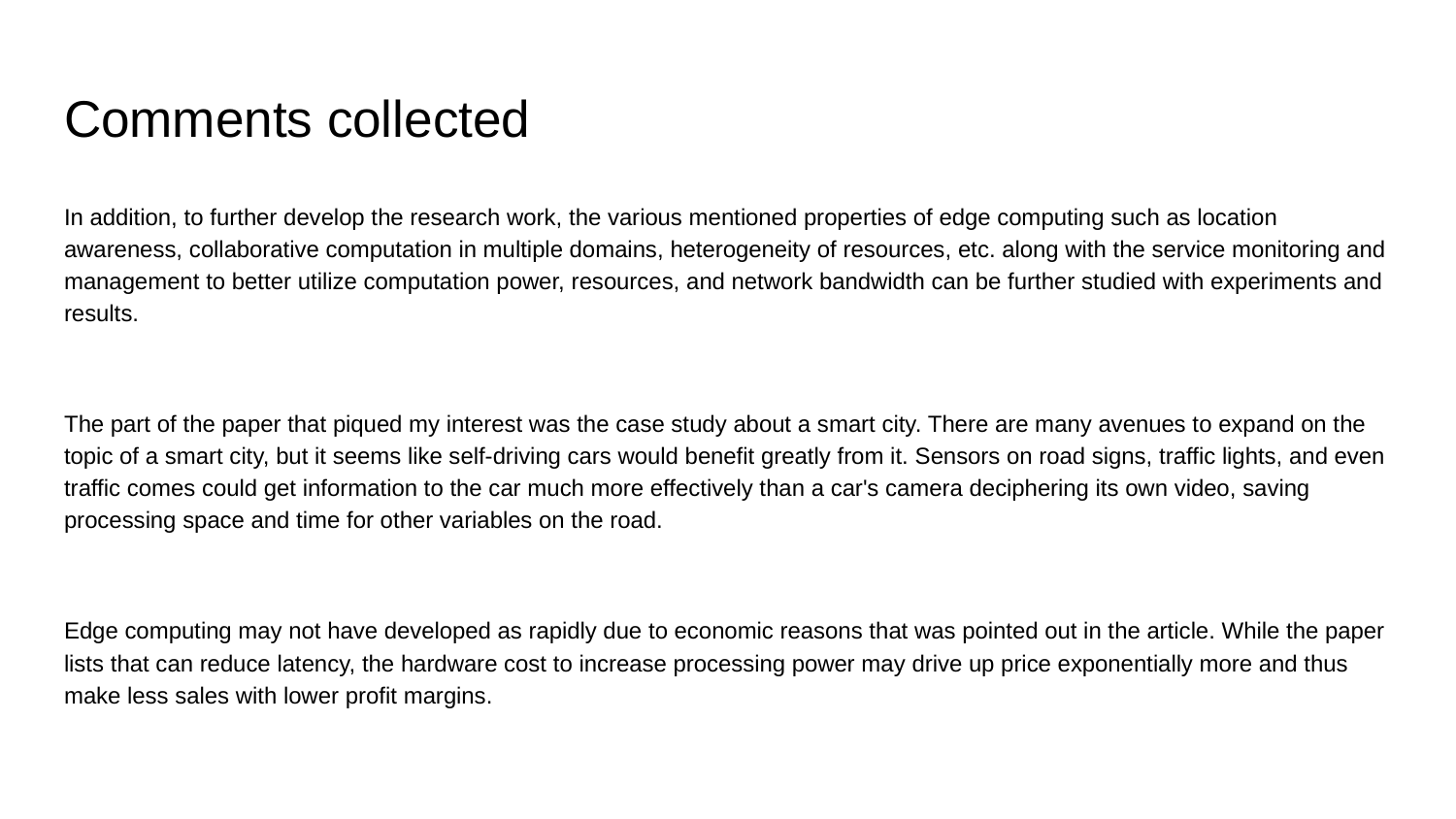

# Comments collected
In addition, to further develop the research work, the various mentioned properties of edge computing such as location awareness, collaborative computation in multiple domains, heterogeneity of resources, etc. along with the service monitoring and management to better utilize computation power, resources, and network bandwidth can be further studied with experiments and results.

The part of the paper that piqued my interest was the case study about a smart city. There are many avenues to expand on the topic of a smart city, but it seems like self-driving cars would benefit greatly from it. Sensors on road signs, traffic lights, and even traffic comes could get information to the car much more effectively than a car's camera deciphering its own video, saving processing space and time for other variables on the road.

Edge computing may not have developed as rapidly due to economic reasons that was pointed out in the article. While the paper lists that can reduce latency, the hardware cost to increase processing power may drive up price exponentially more and thus make less sales with lower profit margins.